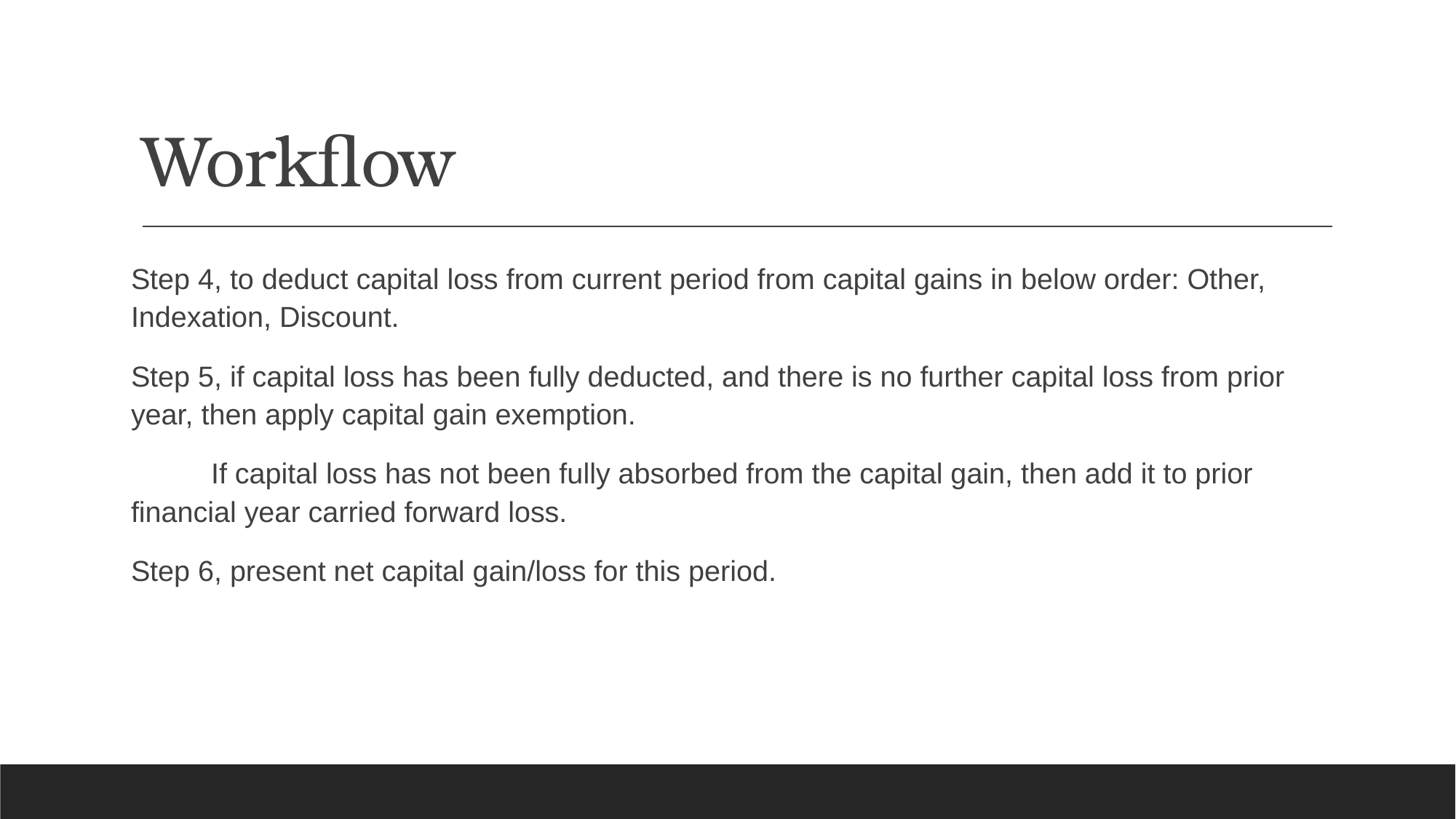

# Workflow
Step 4, to deduct capital loss from current period from capital gains in below order: Other, Indexation, Discount.
Step 5, if capital loss has been fully deducted, and there is no further capital loss from prior year, then apply capital gain exemption.
          If capital loss has not been fully absorbed from the capital gain, then add it to prior financial year carried forward loss.
Step 6, present net capital gain/loss for this period.